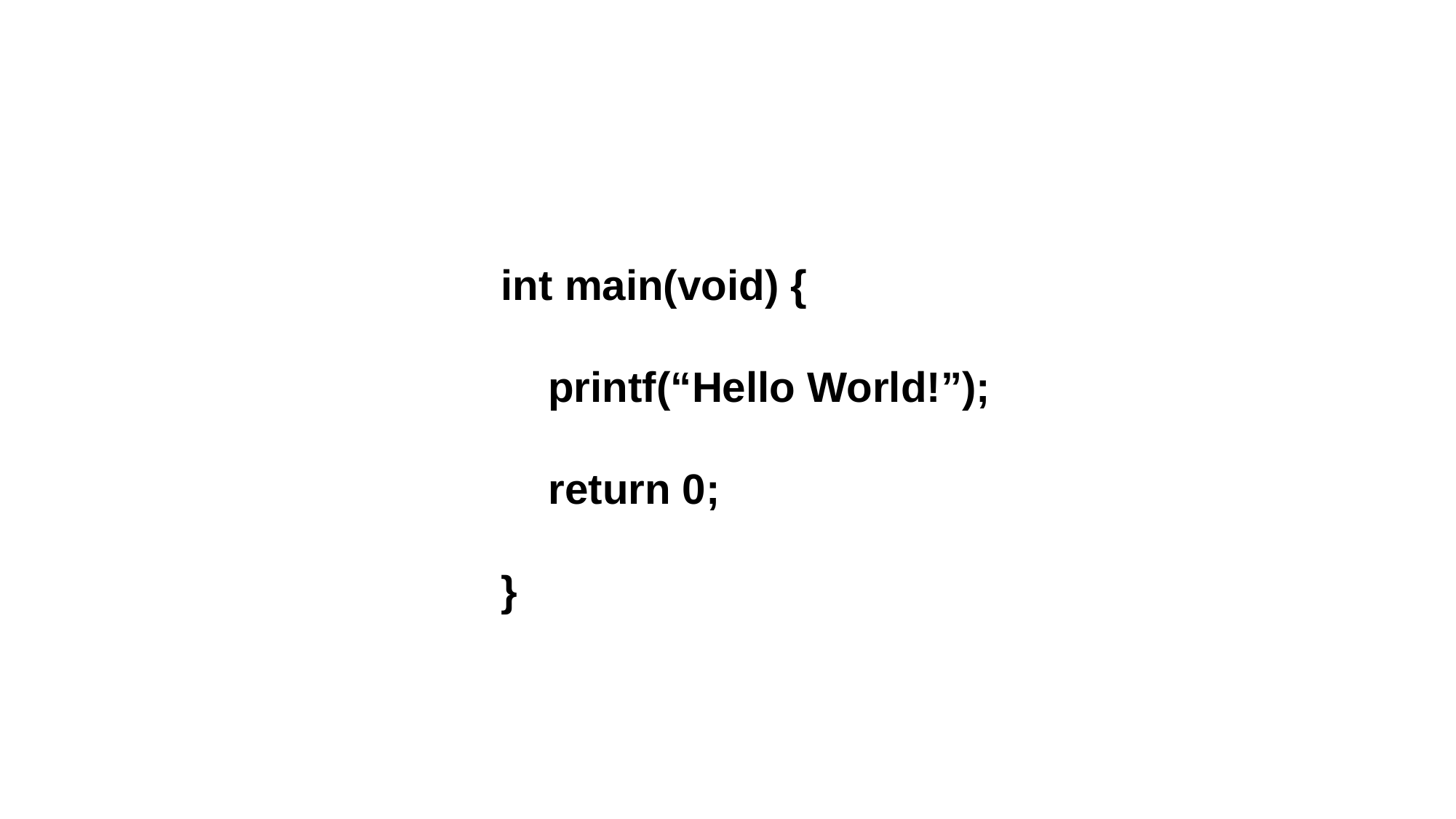

int main(void) {

    printf(“Hello World!”);

    return 0;

}